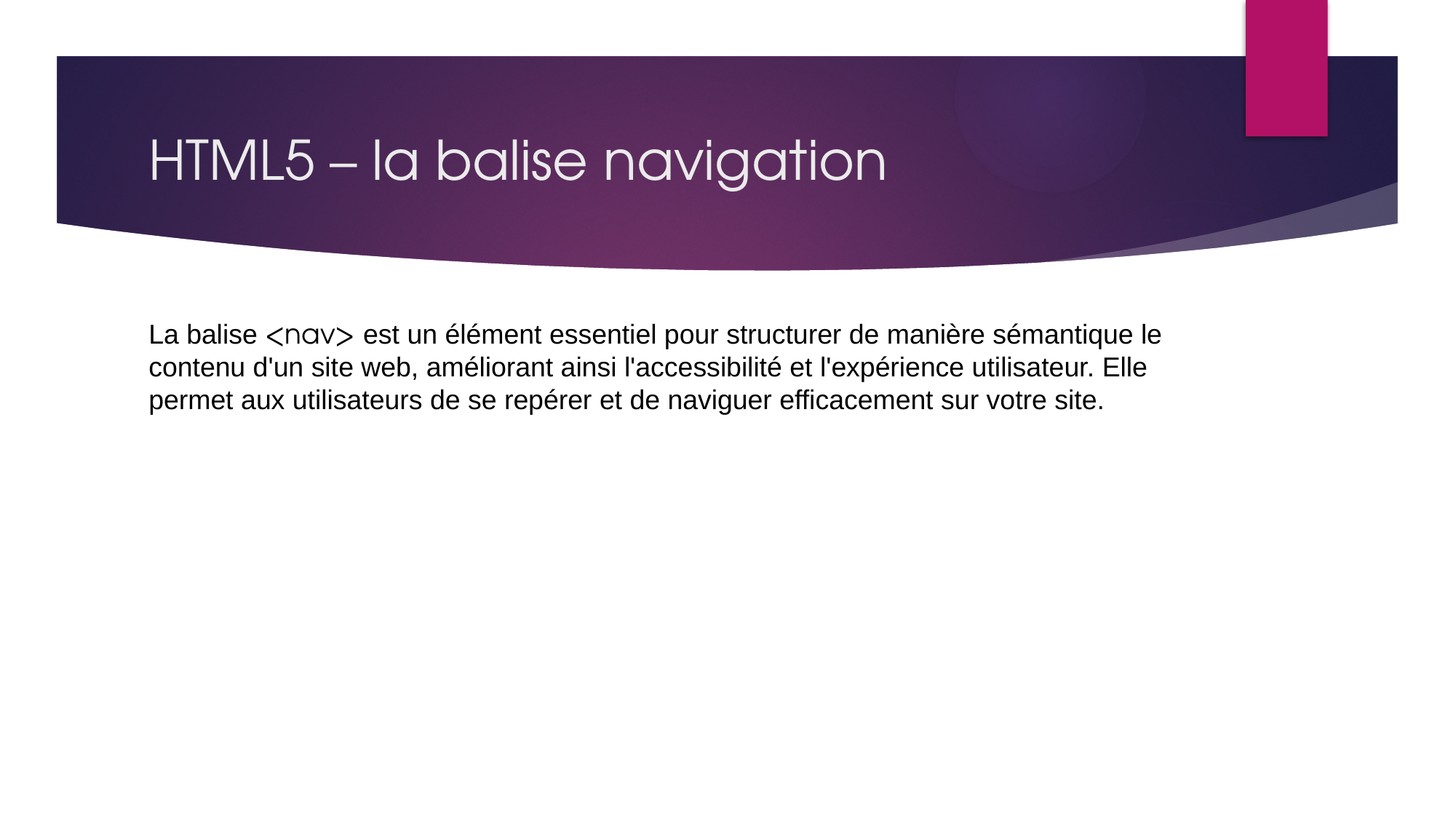

# HTML5 – la balise navigation
La balise <nav> est un élément essentiel pour structurer de manière sémantique le contenu d'un site web, améliorant ainsi l'accessibilité et l'expérience utilisateur. Elle permet aux utilisateurs de se repérer et de naviguer efficacement sur votre site.